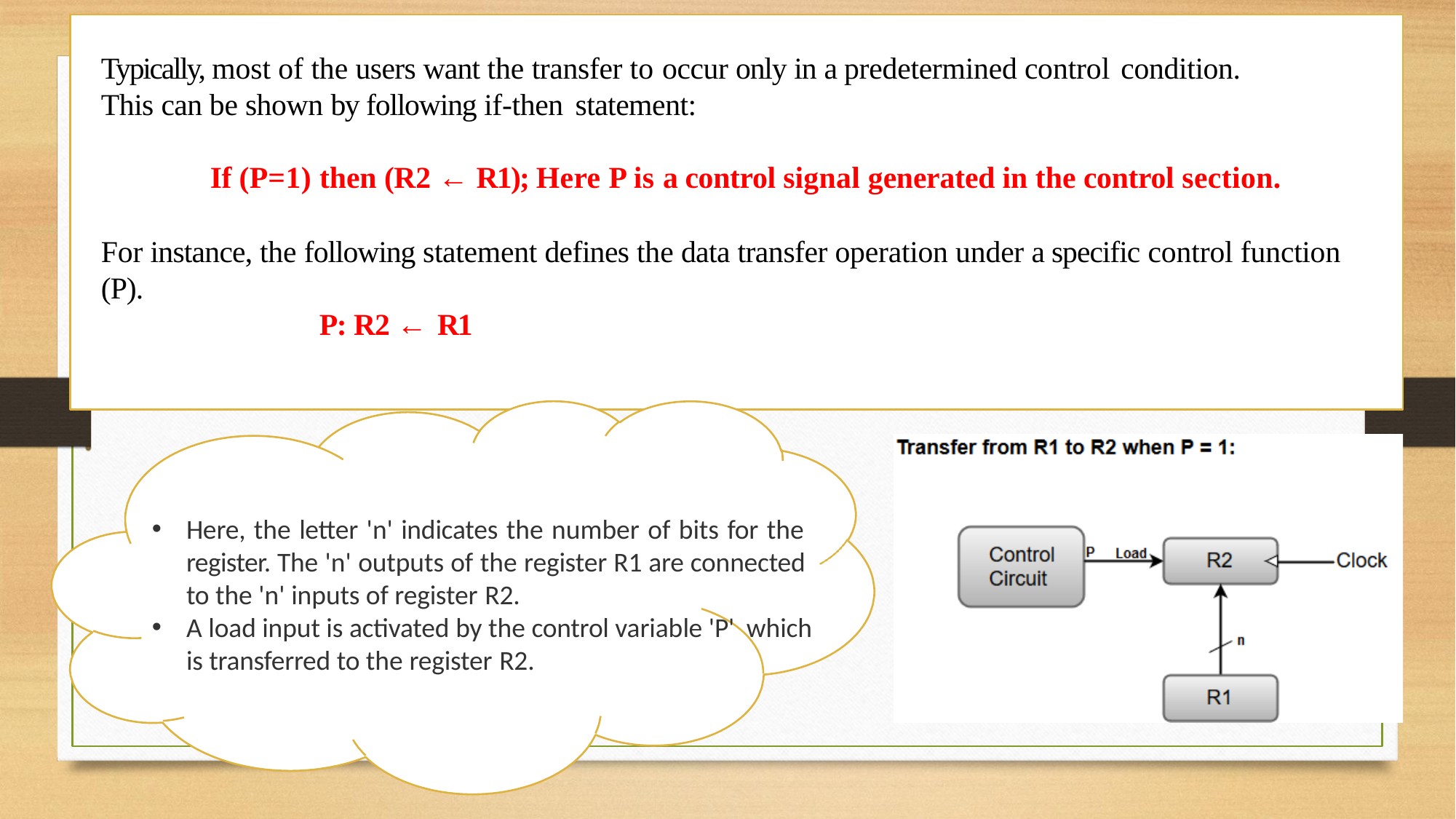

# Typically, most of the users want the transfer to occur only in a predetermined control condition.
This can be shown by following if-then statement:
If (P=1) then (R2 ← R1); Here P is a control signal generated in the control section.

For instance, the following statement defines the data transfer operation under a specific control function
(P).
P: R2 ← R1

Here, the letter 'n' indicates the number of bits for the  register. The 'n' outputs of the register R1 are connected  to the 'n' inputs of register R2.
A load input is activated by the control variable 'P'  which is transferred to the register R2.